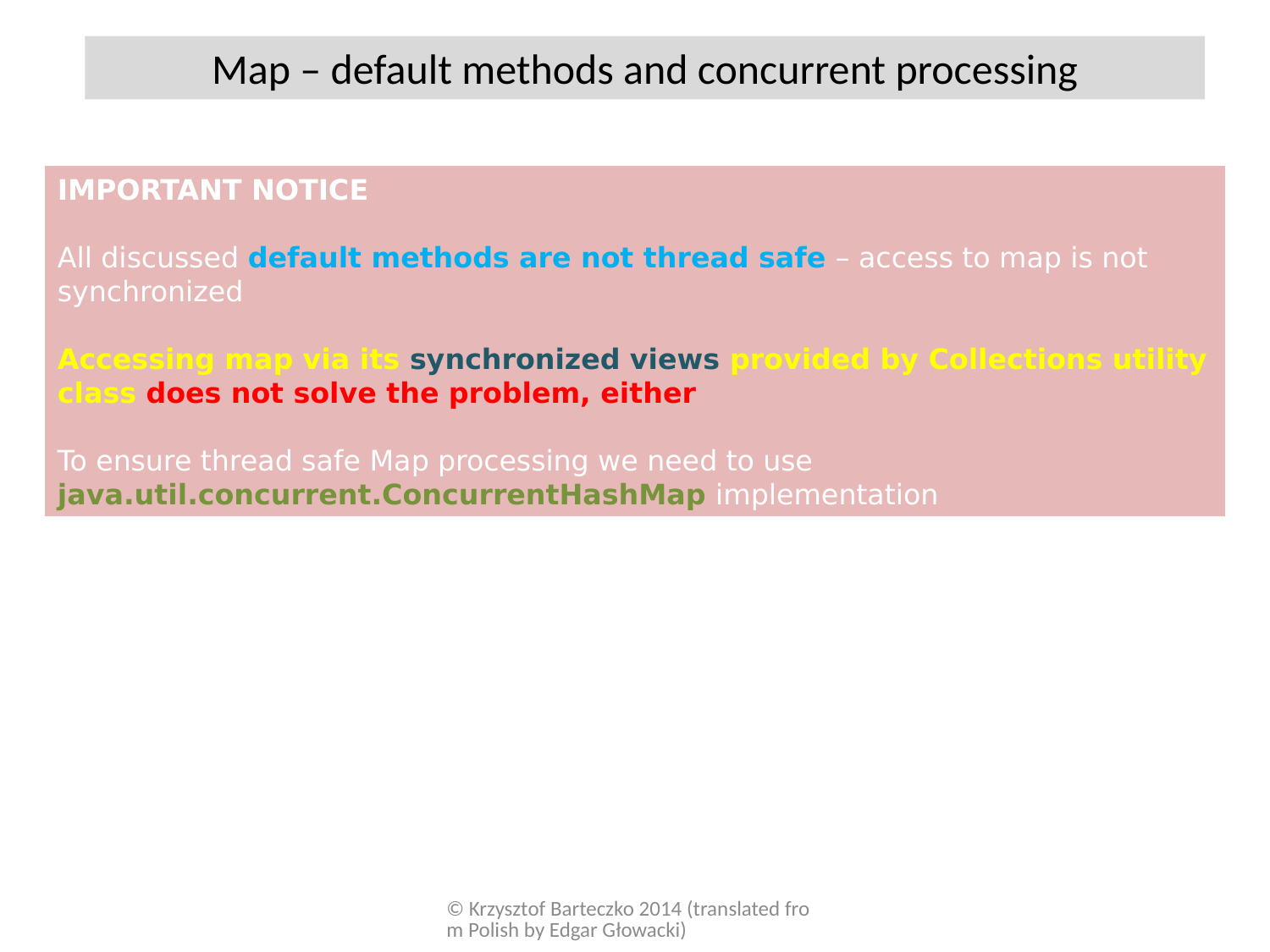

Map – default methods and concurrent processing
IMPORTANT NOTICE

All discussed default methods are not thread safe – access to map is not synchronized

Accessing map via its synchronized views provided by Collections utility class does not solve the problem, either

To ensure thread safe Map processing we need to use java.util.concurrent.ConcurrentHashMap implementation
© Krzysztof Barteczko 2014 (translated from Polish by Edgar Głowacki)